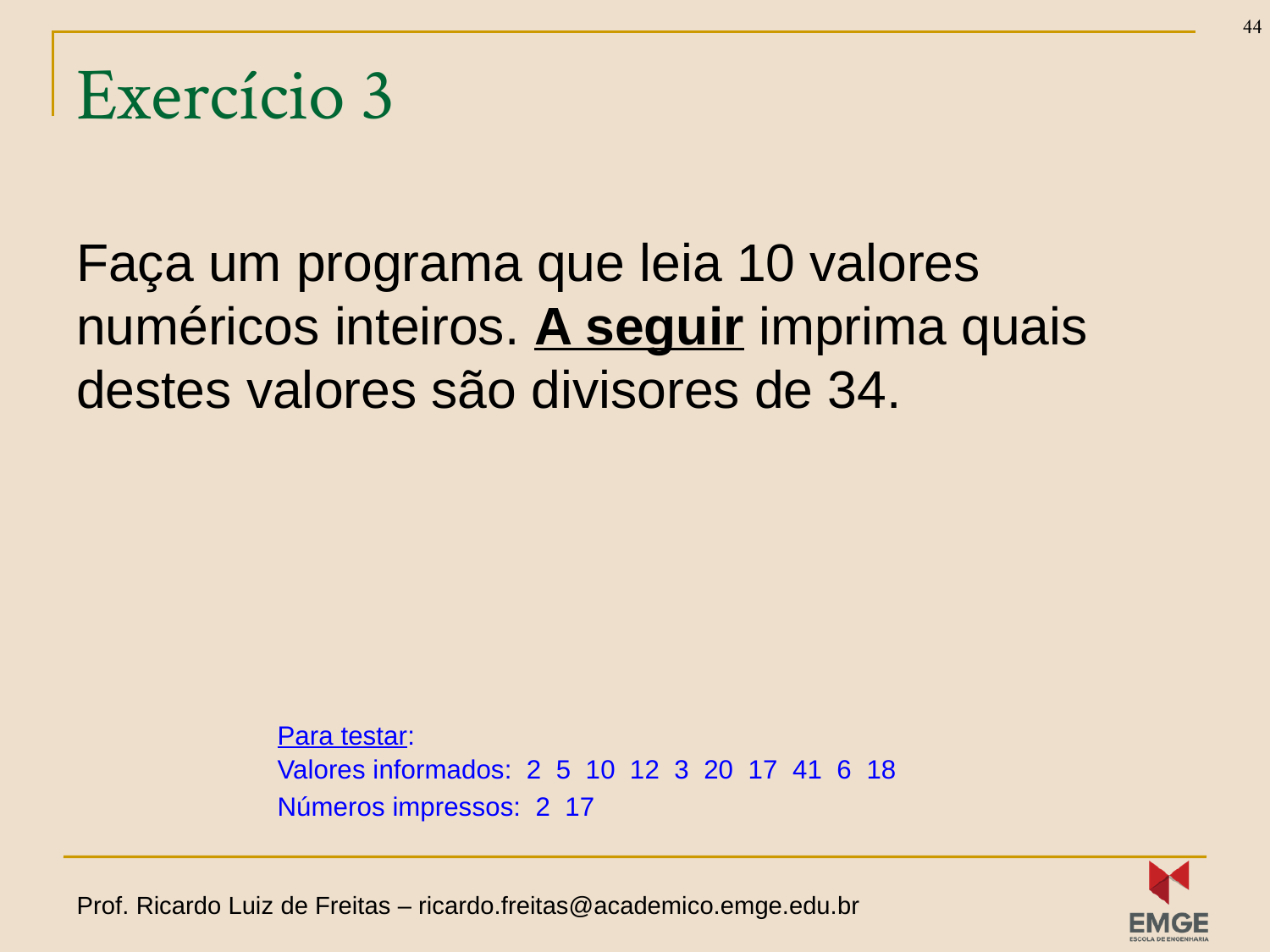

44
# Exercício 3
Faça um programa que leia 10 valores numéricos inteiros. A seguir imprima quais destes valores são divisores de 34.
Para testar:
Valores informados:  2  5  10  12  3  20  17  41  6  18
Números impressos:  2  17